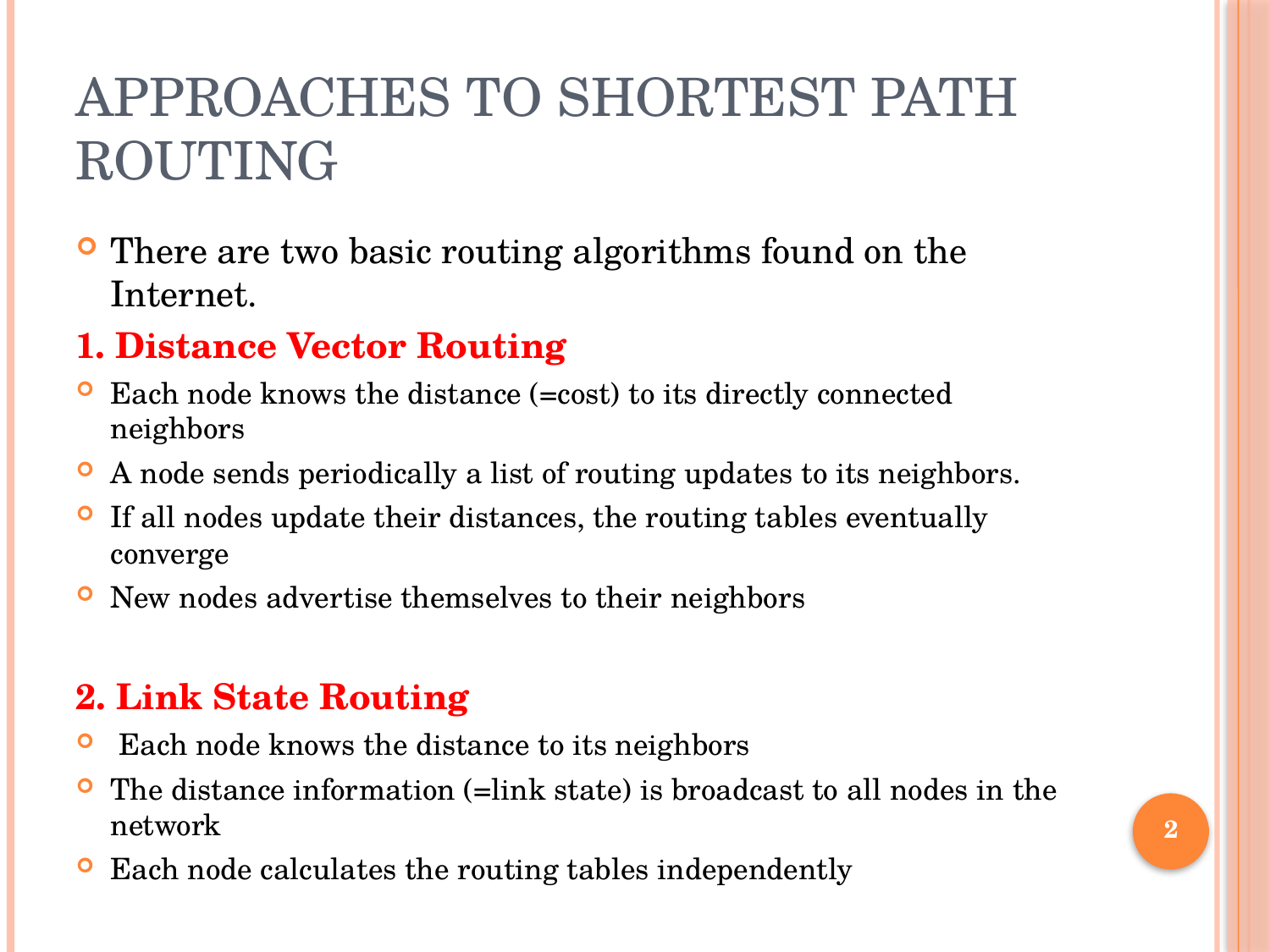

# Approaches to Shortest Path Routing
There are two basic routing algorithms found on the Internet.
1. Distance Vector Routing
Each node knows the distance (=cost) to its directly connected neighbors
A node sends periodically a list of routing updates to its neighbors.
If all nodes update their distances, the routing tables eventually converge
New nodes advertise themselves to their neighbors

2. Link State Routing
 Each node knows the distance to its neighbors
The distance information (=link state) is broadcast to all nodes in the network
Each node calculates the routing tables independently
2